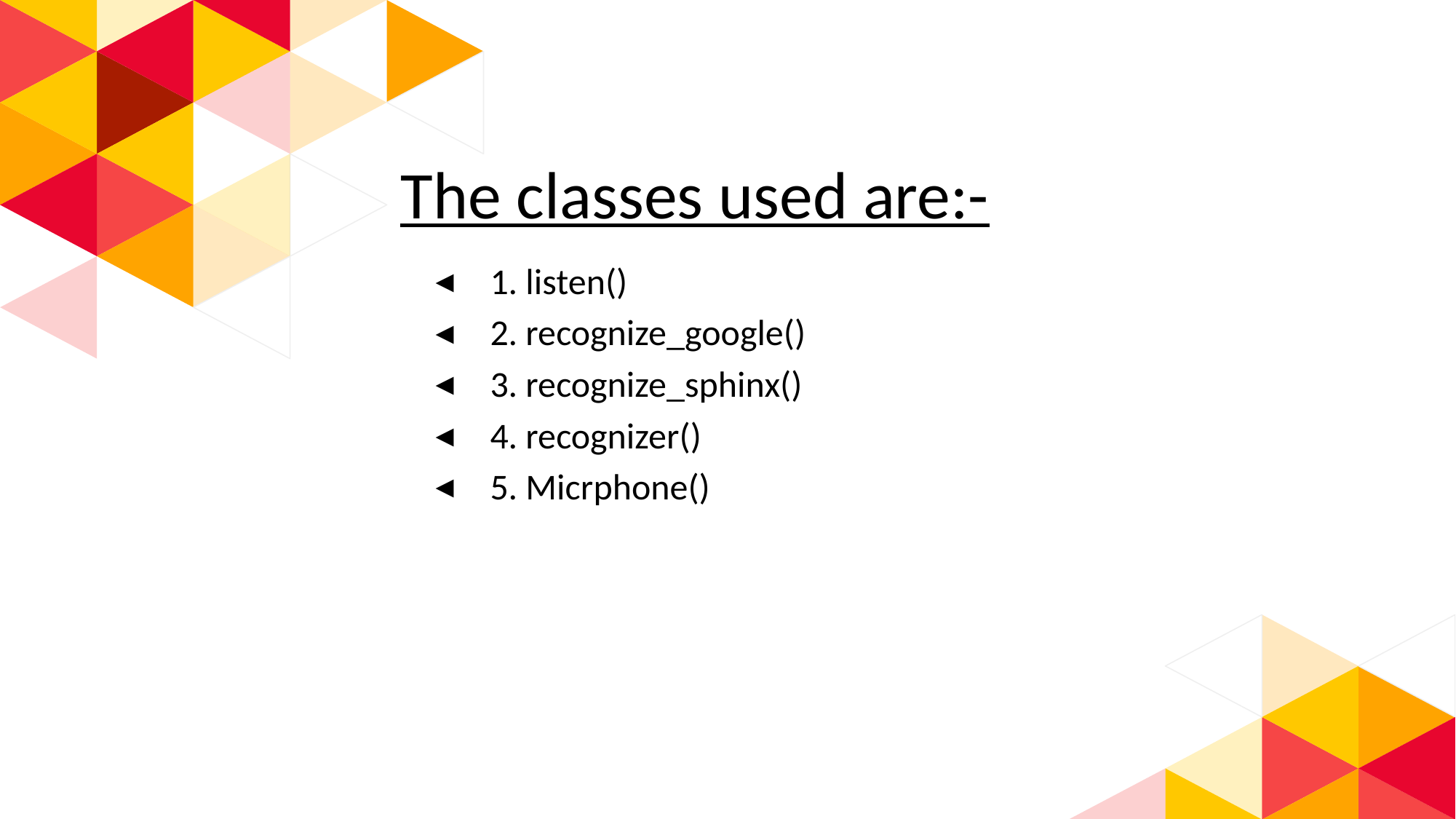

# The classes used are:-
1. listen()
2. recognize_google()
3. recognize_sphinx()
4. recognizer()
5. Micrphone()